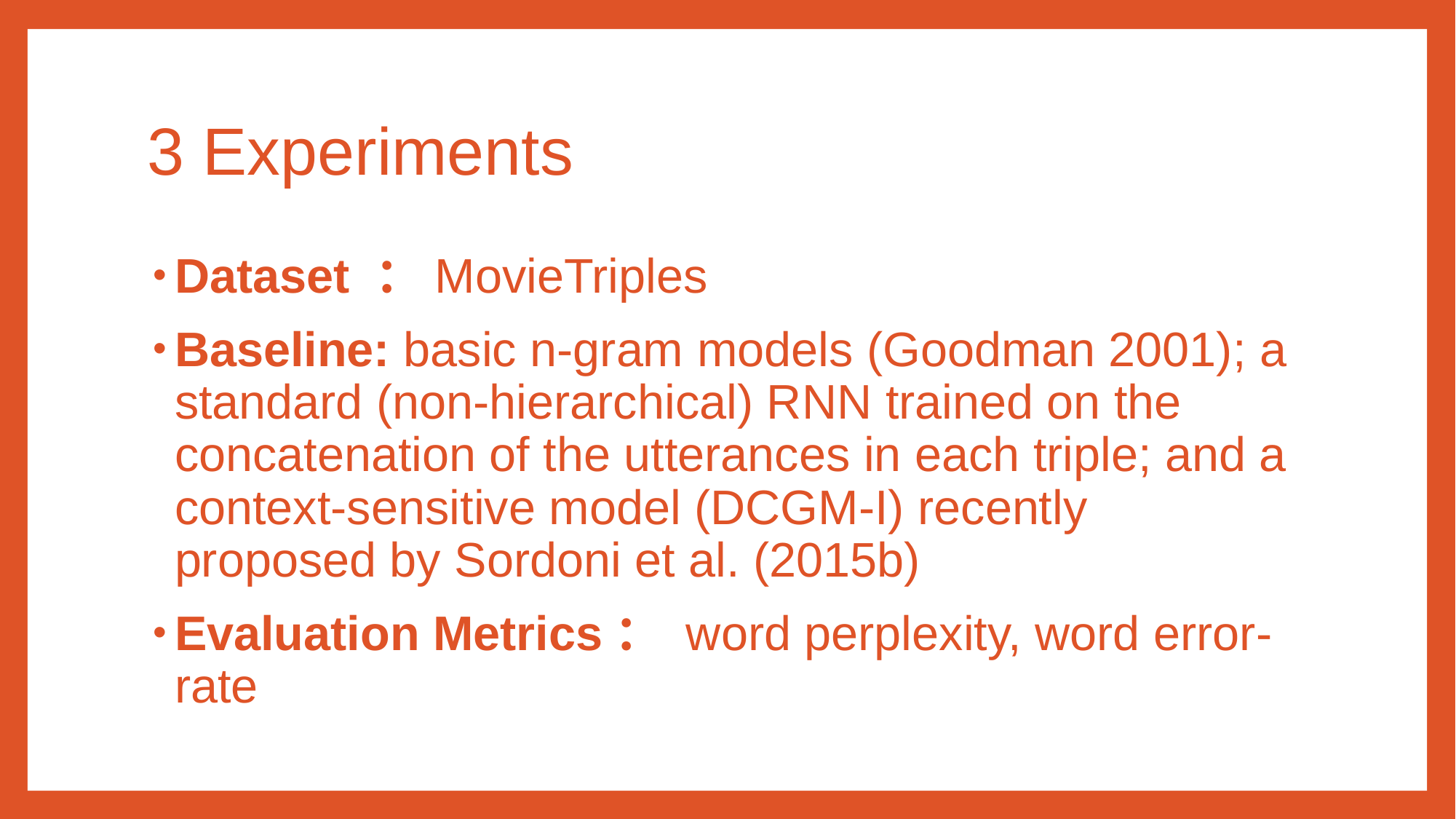

# 3 Experiments
Dataset ：MovieTriples
Baseline: basic n-gram models (Goodman 2001); a standard (non-hierarchical) RNN trained on the concatenation of the utterances in each triple; and a context-sensitive model (DCGM-I) recently proposed by Sordoni et al. (2015b)
Evaluation Metrics： word perplexity, word error-rate